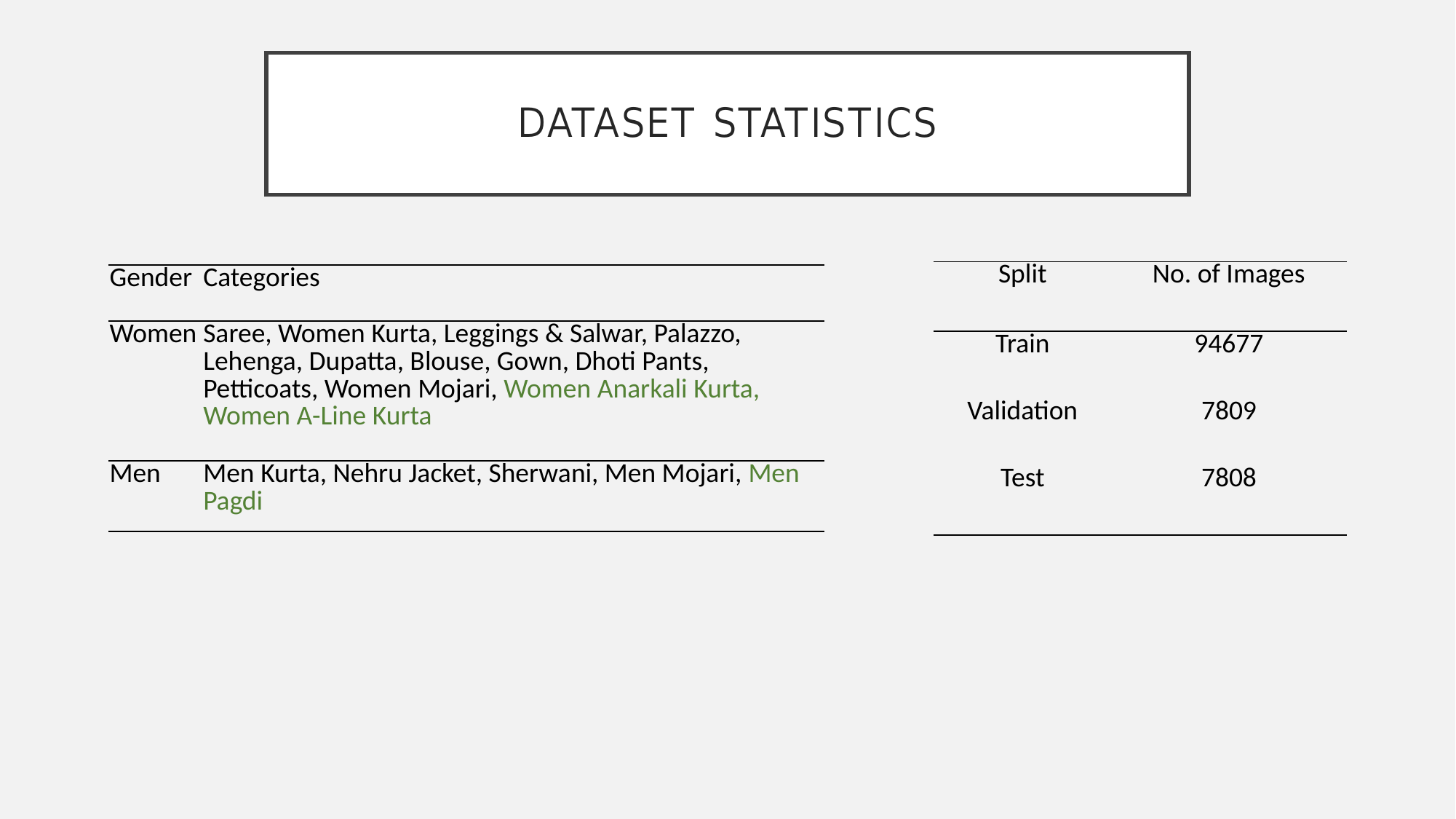

# Dataset Statistics
| Split | No. of Images |
| --- | --- |
| Train | 94677 |
| Validation | 7809 |
| Test | 7808 |
| Gender | Categories |
| --- | --- |
| Women | Saree, Women Kurta, Leggings & Salwar, Palazzo, Lehenga, Dupatta, Blouse, Gown, Dhoti Pants, Petticoats, Women Mojari, Women Anarkali Kurta, Women A-Line Kurta |
| Men | Men Kurta, Nehru Jacket, Sherwani, Men Mojari, Men Pagdi |